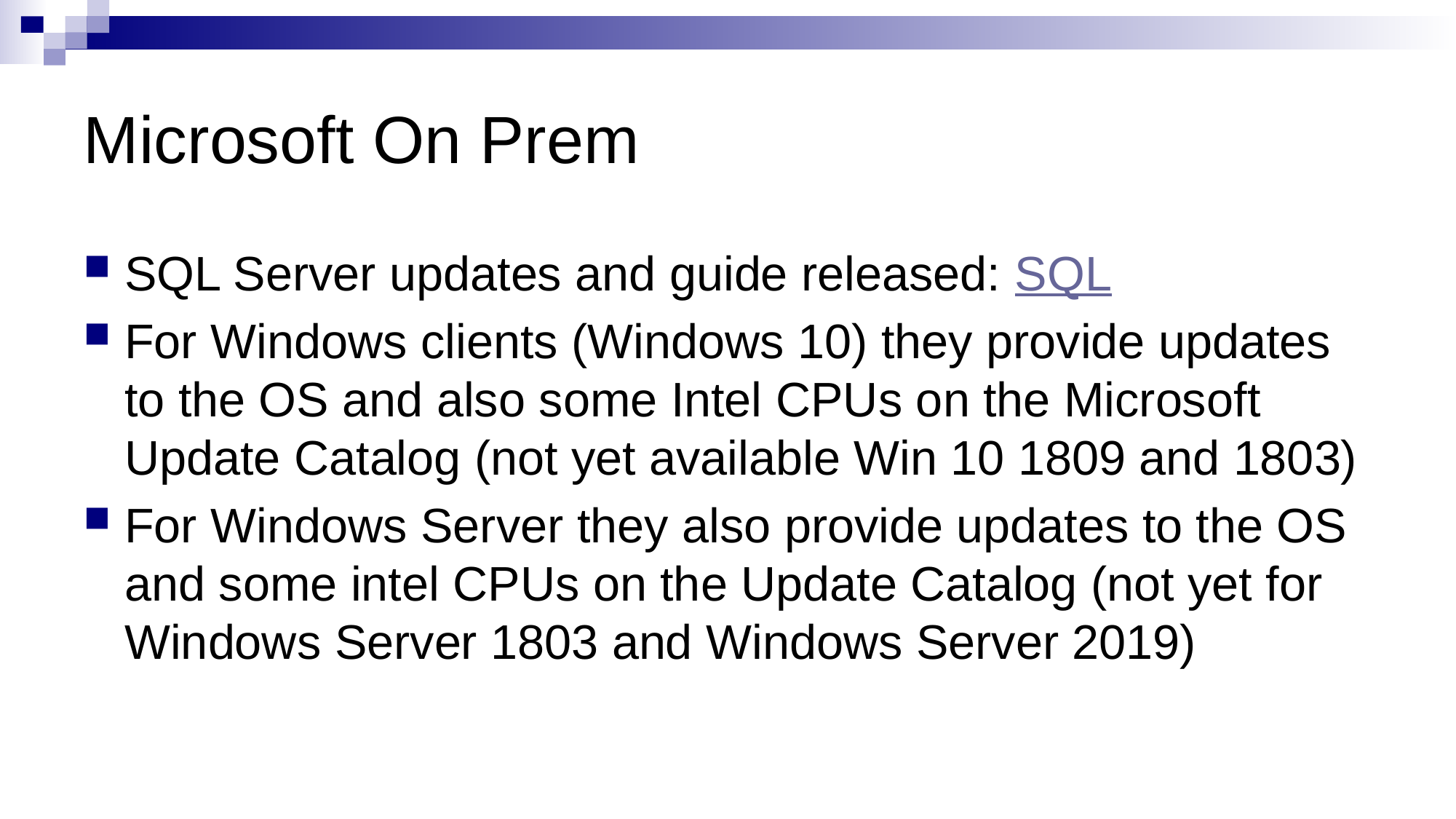

# Microsoft On Prem
SQL Server updates and guide released: SQL
For Windows clients (Windows 10) they provide updates to the OS and also some Intel CPUs on the Microsoft Update Catalog (not yet available Win 10 1809 and 1803)
For Windows Server they also provide updates to the OS and some intel CPUs on the Update Catalog (not yet for Windows Server 1803 and Windows Server 2019)